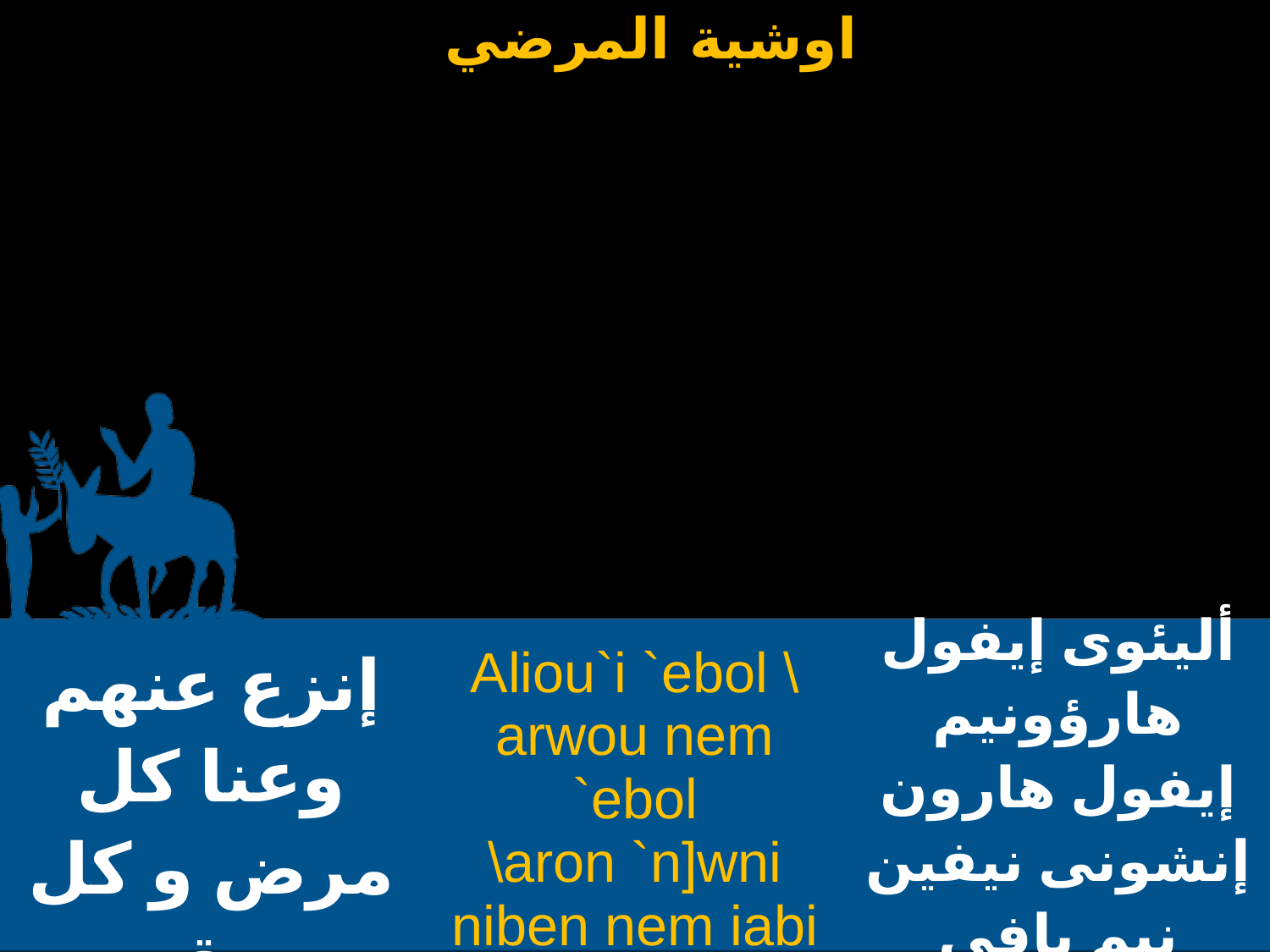

| إنزع عنهم وعنا كل مرض و كل سقم | Aliou`i `ebol \arwou nem `ebol \aron `n]wni niben nem iabi niben | أليئوى إيفول هارؤونيم إيفول هارون إنشونى نيفين نيم يافى نيفين |
| --- | --- | --- |